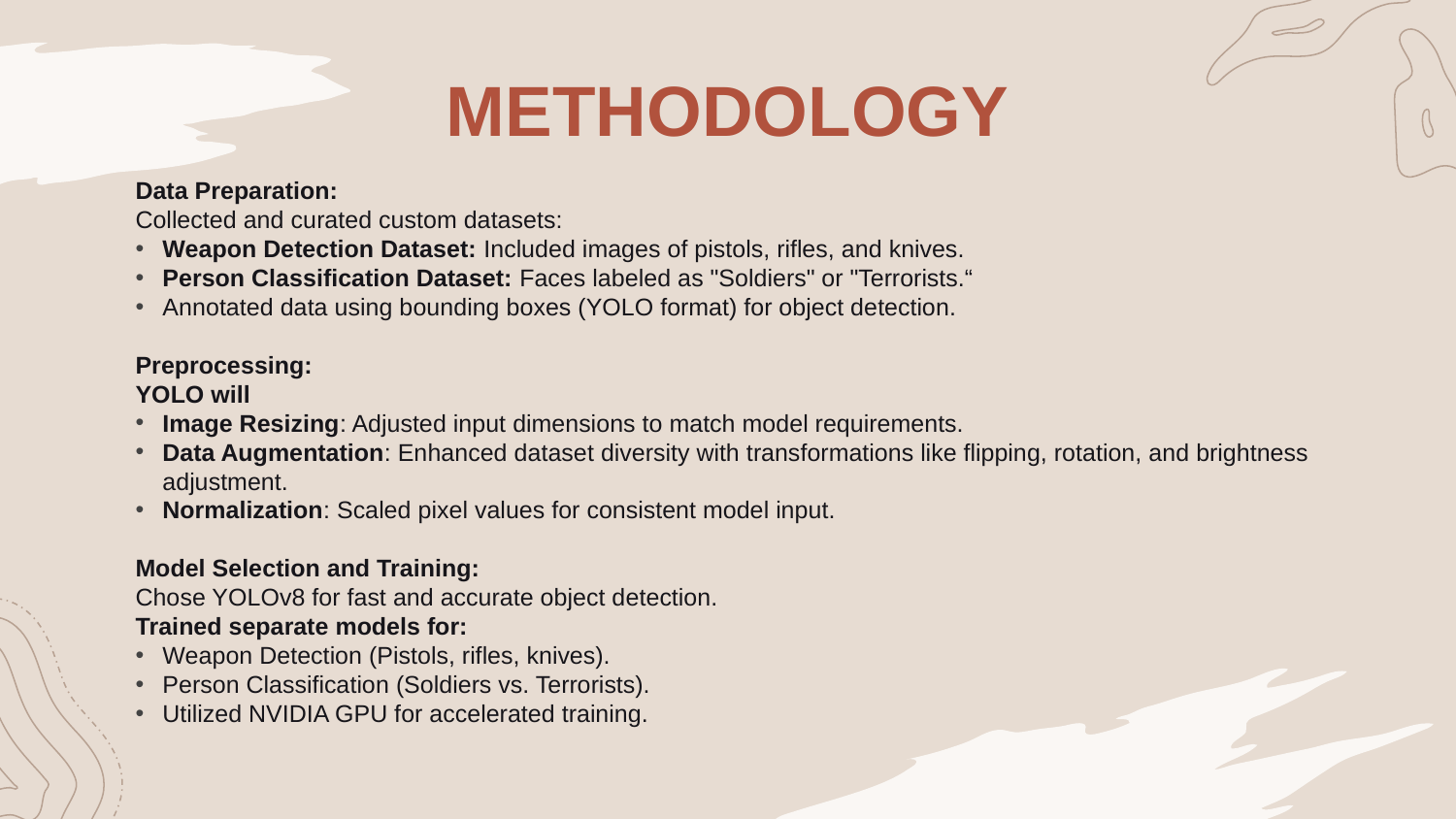

# METHODOLOGY
Data Preparation:
Collected and curated custom datasets:
Weapon Detection Dataset: Included images of pistols, rifles, and knives.
Person Classification Dataset: Faces labeled as "Soldiers" or "Terrorists.“
Annotated data using bounding boxes (YOLO format) for object detection.

Preprocessing:
YOLO will
Image Resizing: Adjusted input dimensions to match model requirements.
Data Augmentation: Enhanced dataset diversity with transformations like flipping, rotation, and brightness adjustment.
Normalization: Scaled pixel values for consistent model input.

Model Selection and Training:
Chose YOLOv8 for fast and accurate object detection.
Trained separate models for:
Weapon Detection (Pistols, rifles, knives).
Person Classification (Soldiers vs. Terrorists).
Utilized NVIDIA GPU for accelerated training.